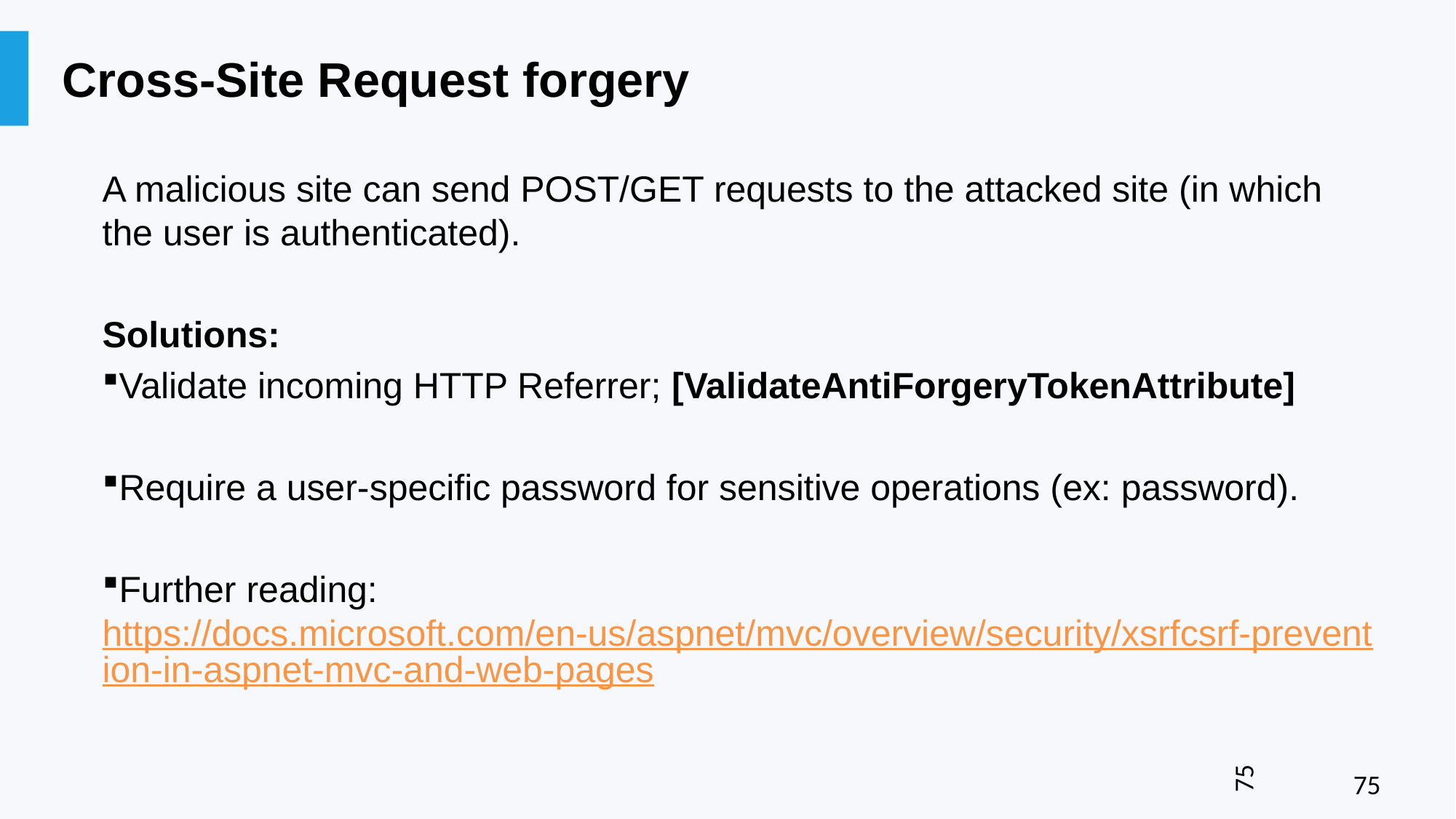

# Cross-Site Request forgery
A malicious site can send POST/GET requests to the attacked site (in which the user is authenticated).

Solutions:
Validate incoming HTTP Referrer; [ValidateAntiForgeryTokenAttribute]

Require a user-specific password for sensitive operations (ex: password).

Further reading: https://docs.microsoft.com/en-us/aspnet/mvc/overview/security/xsrfcsrf-prevention-in-aspnet-mvc-and-web-pages

75